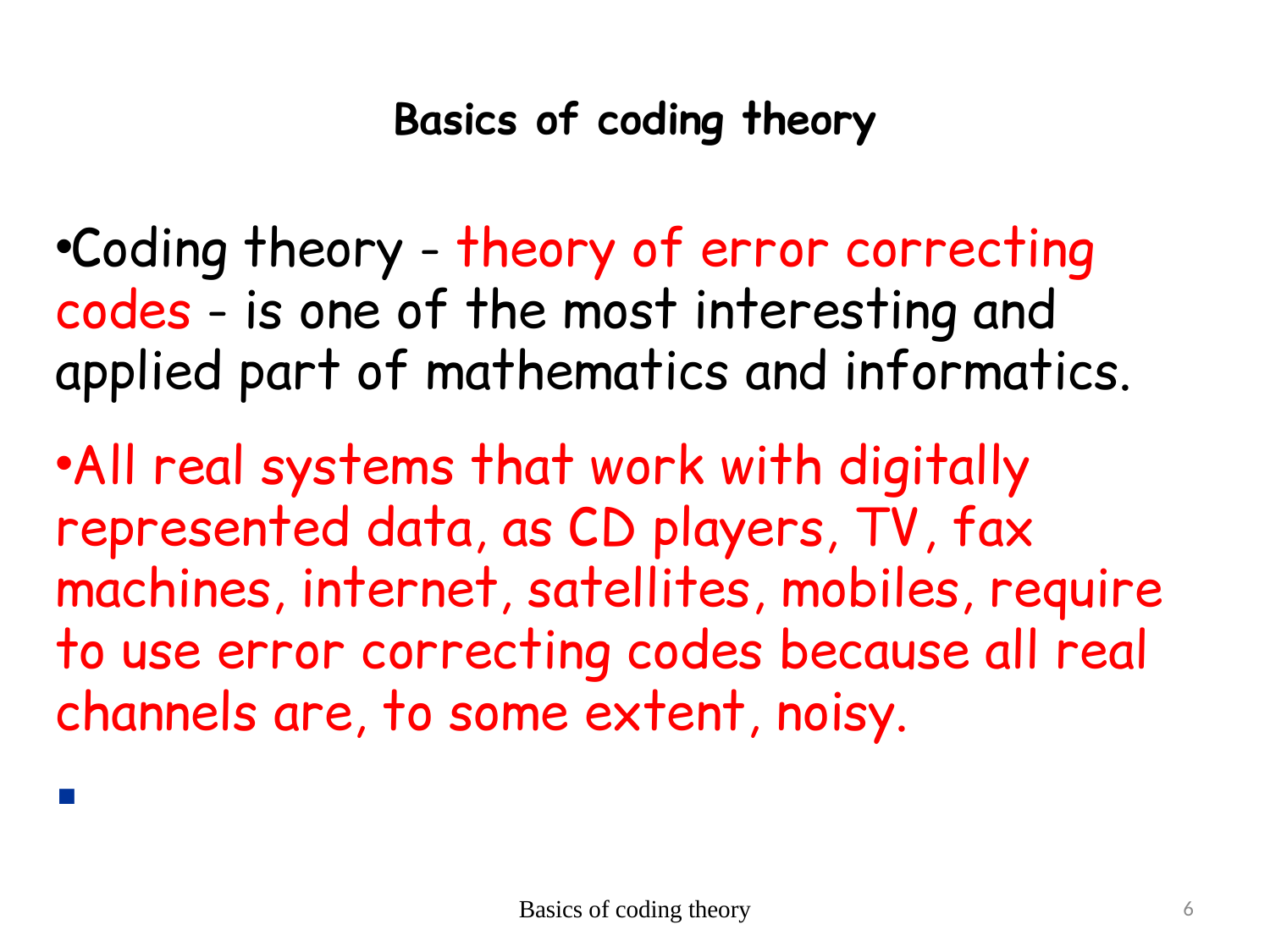

# Basics of coding theory

Coding theory - theory of error correcting codes - is one of the most interesting and applied part of mathematics and informatics.

All real systems that work with digitally represented data, as CD players, TV, fax machines, internet, satellites, mobiles, require to use error correcting codes because all real channels are, to some extent, noisy.

Basics of coding theory
6